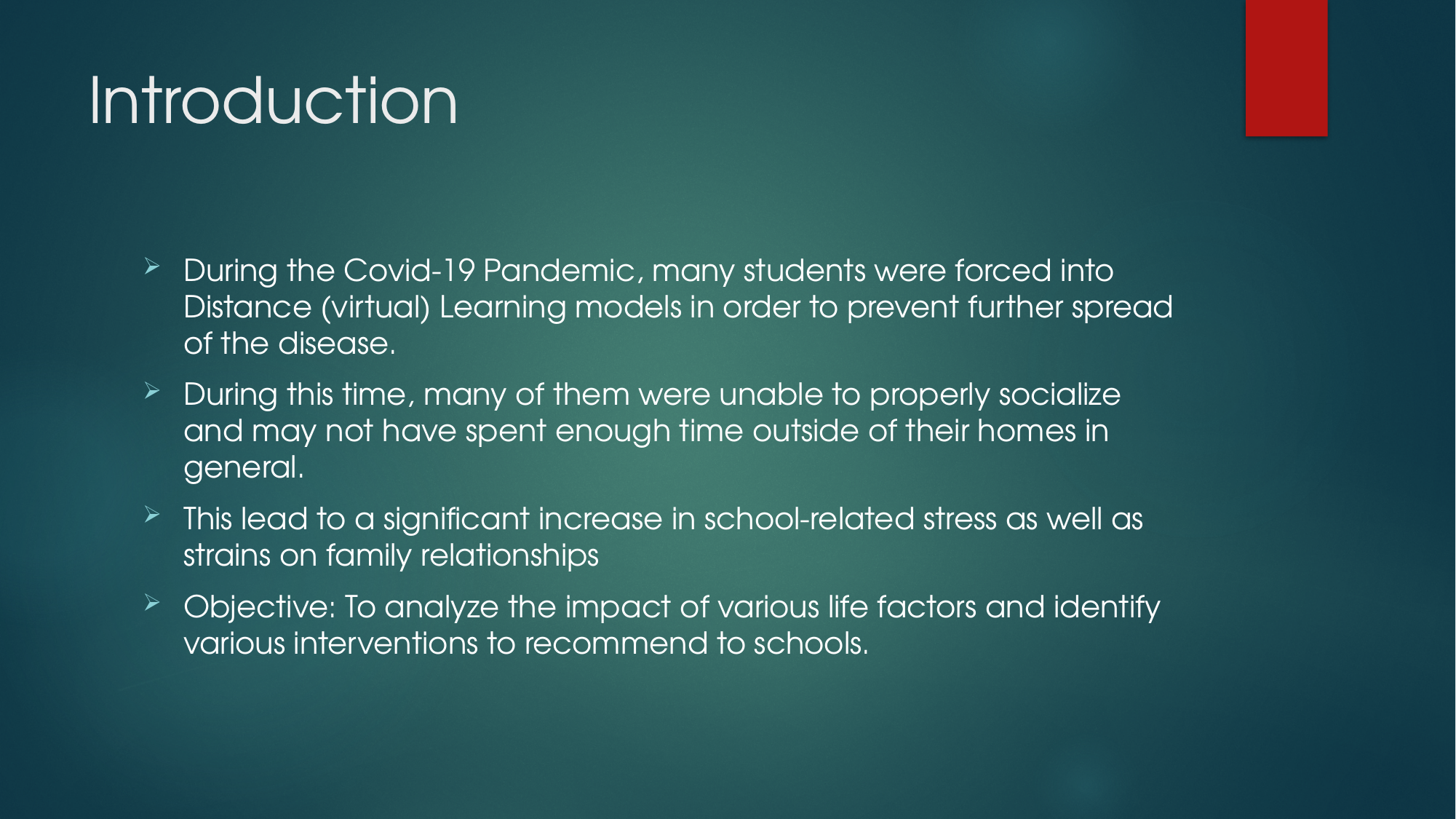

# Introduction
During the Covid-19 Pandemic, many students were forced into Distance (virtual) Learning models in order to prevent further spread of the disease.
During this time, many of them were unable to properly socialize and may not have spent enough time outside of their homes in general.
This lead to a significant increase in school-related stress as well as strains on family relationships
Objective: To analyze the impact of various life factors and identify various interventions to recommend to schools.